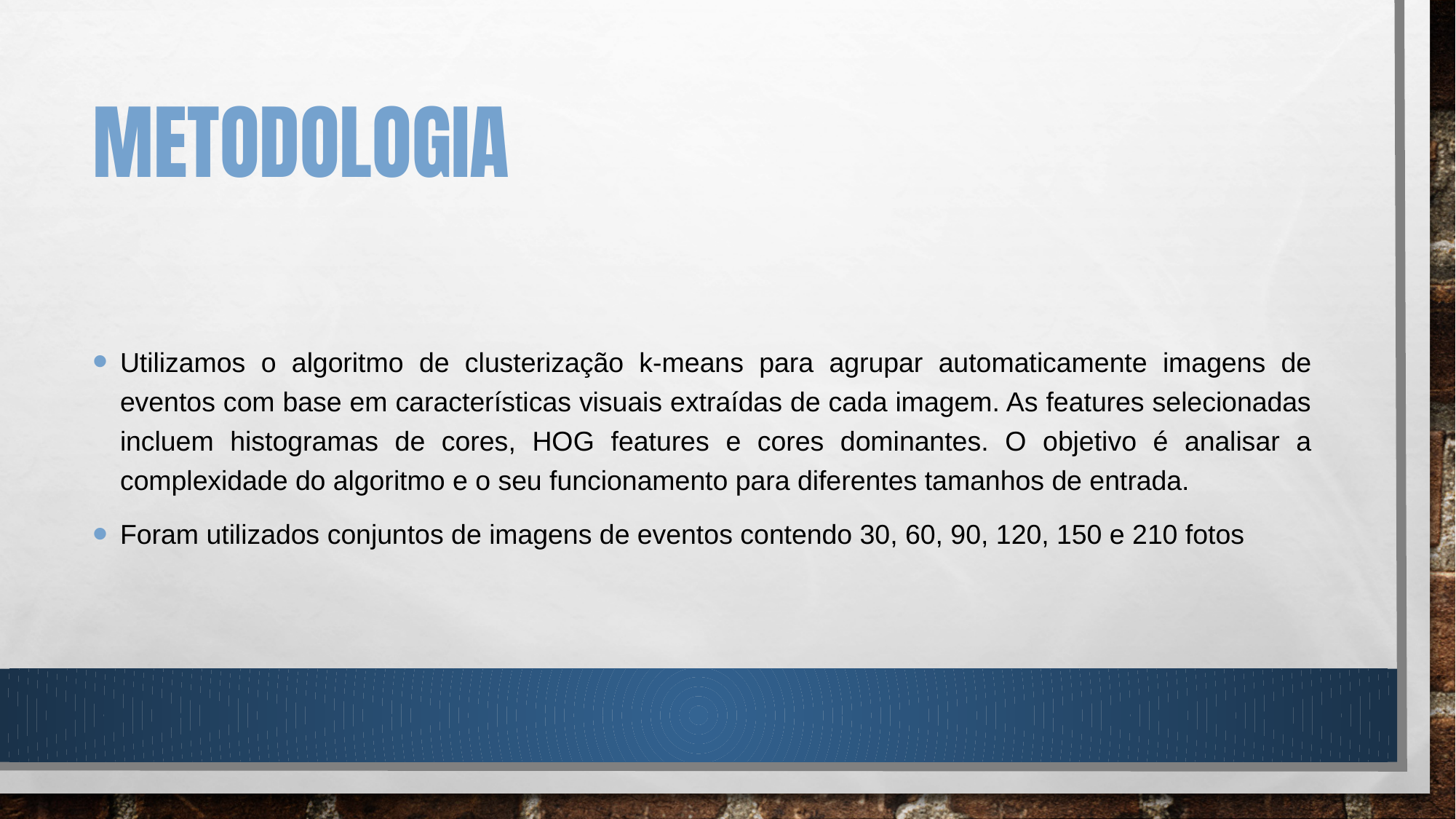

# METODOLOGIA
Utilizamos o algoritmo de clusterização k-means para agrupar automaticamente imagens de eventos com base em características visuais extraídas de cada imagem. As features selecionadas incluem histogramas de cores, HOG features e cores dominantes. O objetivo é analisar a complexidade do algoritmo e o seu funcionamento para diferentes tamanhos de entrada.
Foram utilizados conjuntos de imagens de eventos contendo 30, 60, 90, 120, 150 e 210 fotos